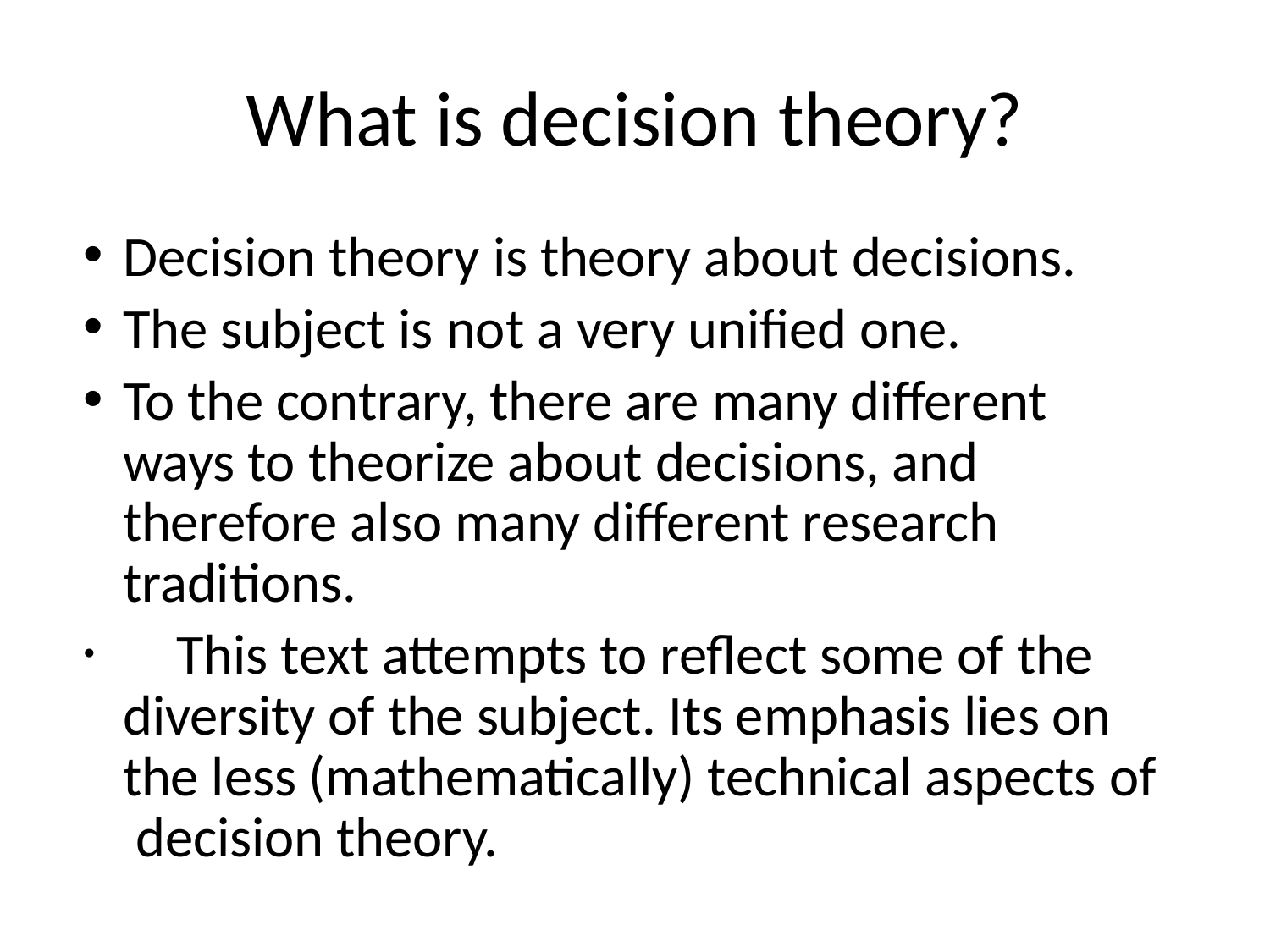

# What is decision theory?
Decision theory is theory about decisions.
The subject is not a very unified one.
To the contrary, there are many different  ways to theorize about decisions, and  therefore also many different research  traditions.
	This text attempts to reflect some of the  diversity of the subject. Its emphasis lies on  the less (mathematically) technical aspects of  decision theory.